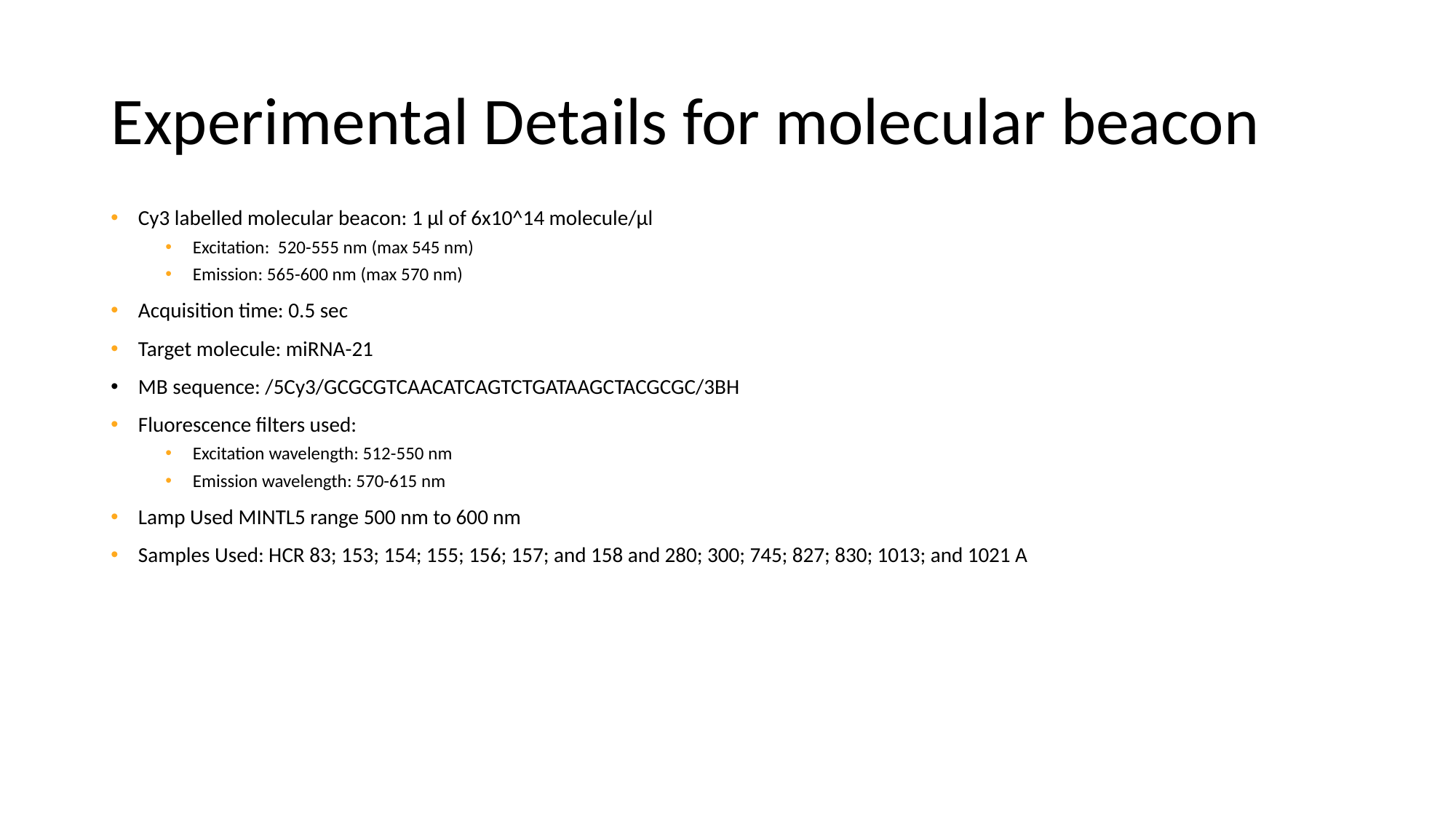

# Experimental Details for molecular beacon
Cy3 labelled molecular beacon: 1 µl of 6x10^14 molecule/µl
Excitation:  520-555 nm (max 545 nm)
Emission: 565-600 nm (max 570 nm)
Acquisition time: 0.5 sec
Target molecule: miRNA-21
MB sequence: /5Cy3/GCGCGTCAACATCAGTCTGATAAGCTACGCGC/3BH
Fluorescence filters used:
Excitation wavelength: 512-550 nm
Emission wavelength: 570-615 nm
Lamp Used MINTL5 range 500 nm to 600 nm
Samples Used: HCR 83; 153; 154; 155; 156; 157; and 158 and 280; 300; 745; 827; 830; 1013; and 1021 A